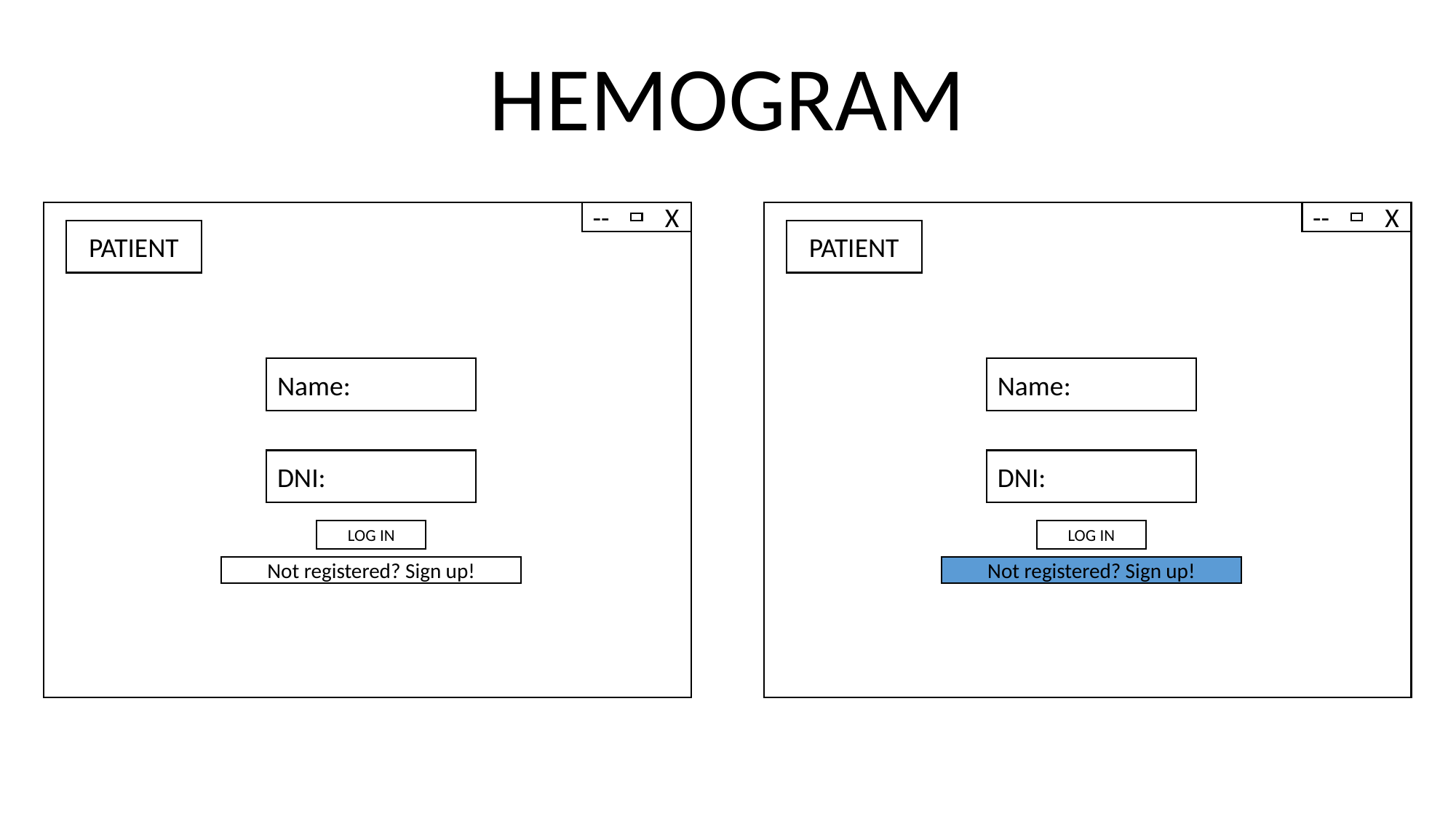

# HEMOGRAM

--         X

PATIENT
Name:
DNI:
Not registered? Sign up!
LOG IN

--         X

PATIENT
Name:
DNI:
Not registered? Sign up!
LOG IN